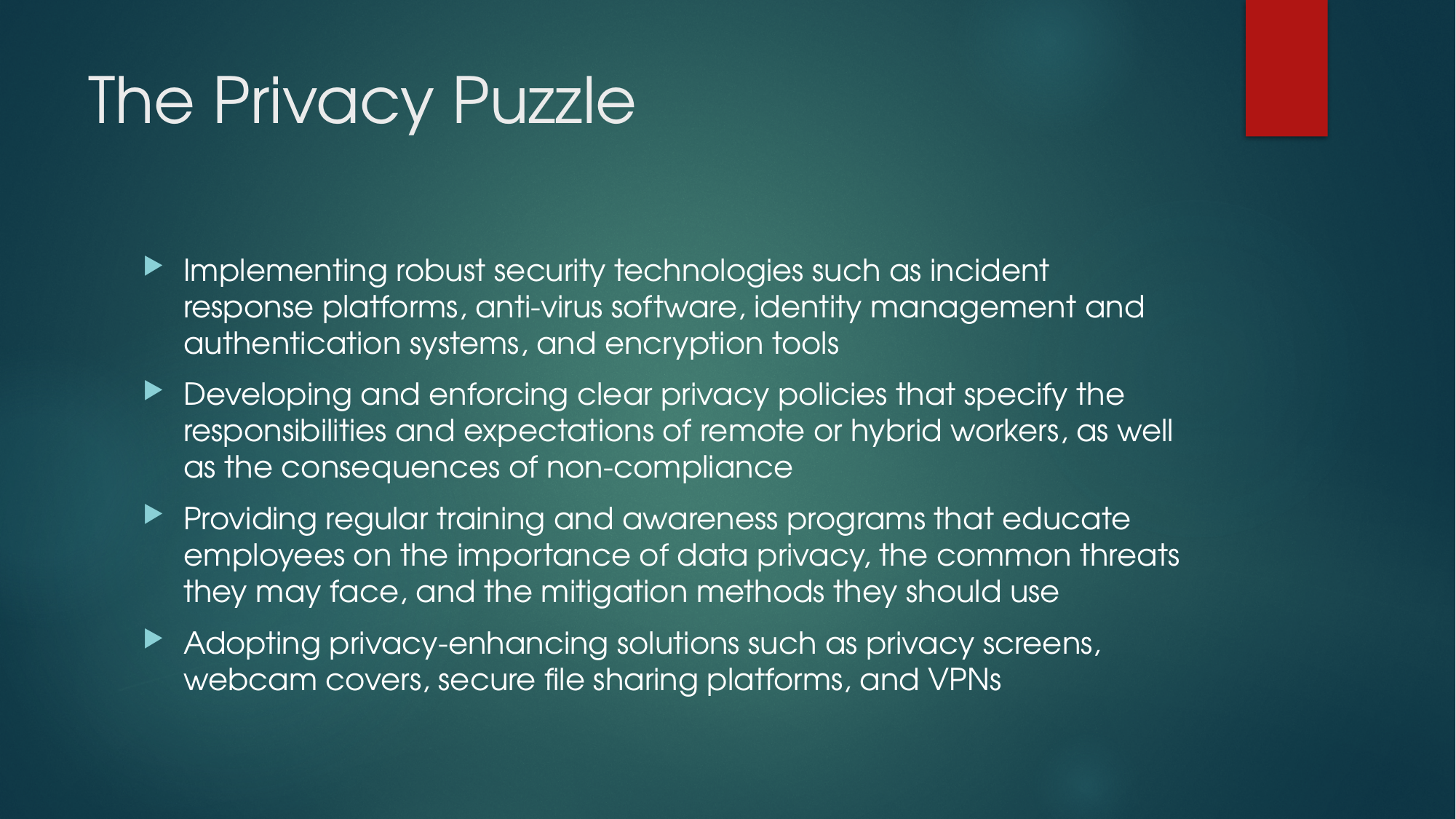

# The Privacy Puzzle
Implementing robust security technologies such as incident response platforms, anti-virus software, identity management and authentication systems, and encryption tools
Developing and enforcing clear privacy policies that specify the responsibilities and expectations of remote or hybrid workers, as well as the consequences of non-compliance
Providing regular training and awareness programs that educate employees on the importance of data privacy, the common threats they may face, and the mitigation methods they should use
Adopting privacy-enhancing solutions such as privacy screens, webcam covers, secure file sharing platforms, and VPNs